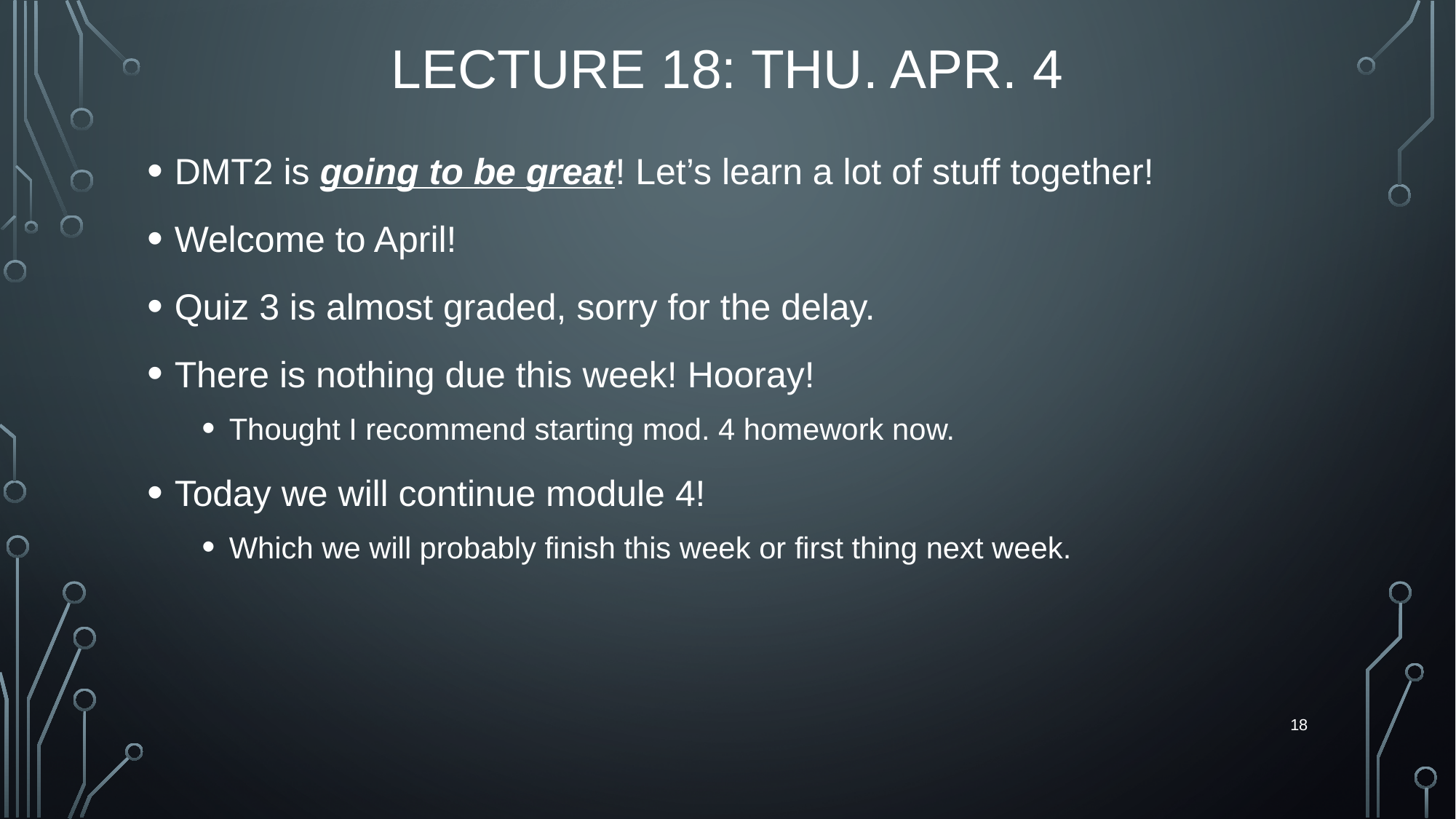

# Lecture 18: Thu. Apr. 4
DMT2 is going to be great! Let’s learn a lot of stuff together!
Welcome to April!
Quiz 3 is almost graded, sorry for the delay.
There is nothing due this week! Hooray!
Thought I recommend starting mod. 4 homework now.
Today we will continue module 4!
Which we will probably finish this week or first thing next week.

18